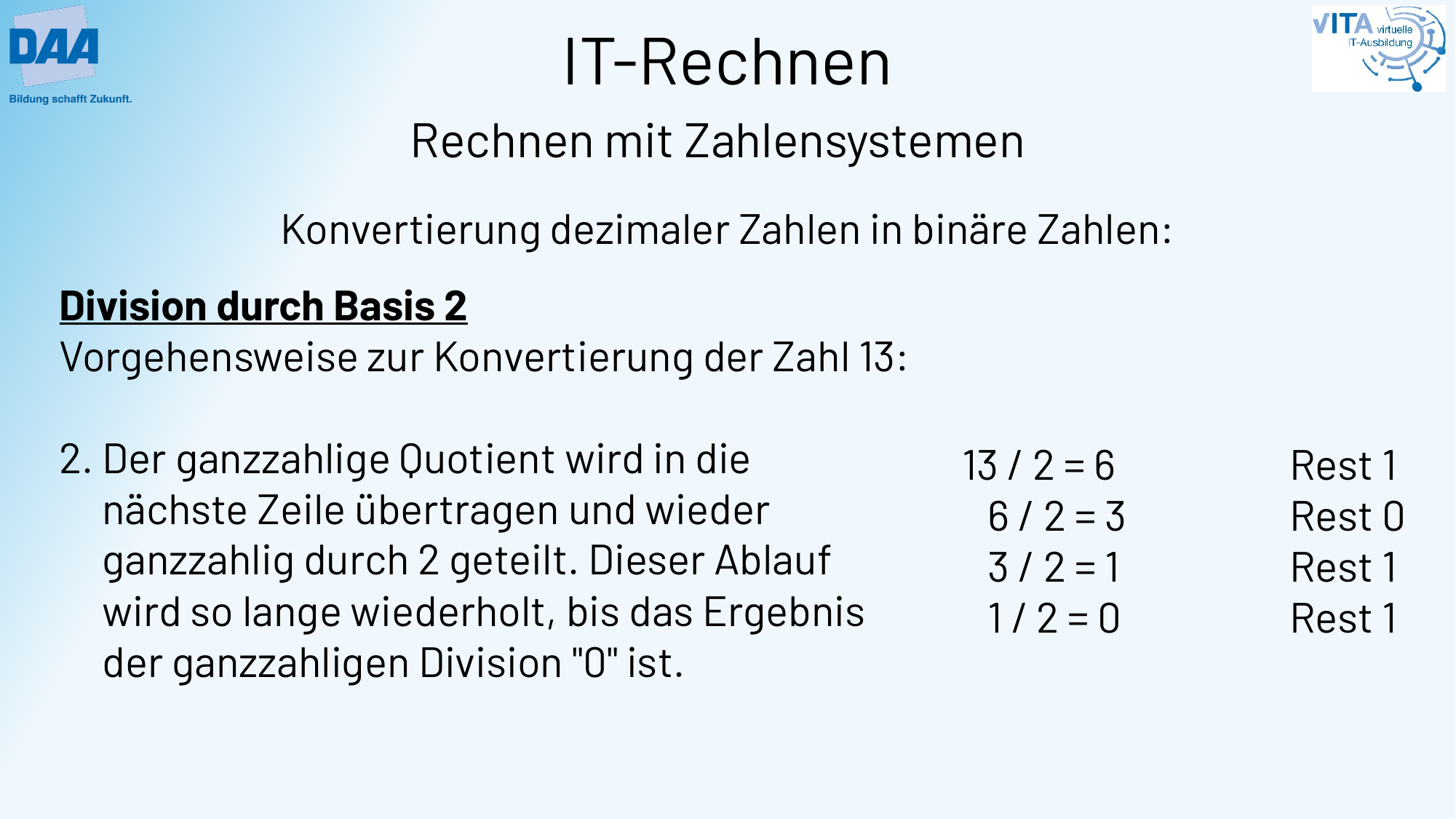

Konvertierung dezimaler Zahlen in binäre Zahlen:
Division durch Basis 2
Vorgehensweise zur Konvertierung der Zahl 13:

2. Der ganzzahlige Quotient wird in die
     nächste Zeile übertragen und wieder
     ganzzahlig durch 2 geteilt. Dieser Ablauf
     wird so lange wiederholt, bis das Ergebnis
     der ganzzahligen Division "0" ist.
13 / 2 = 6		Rest 1
   6 / 2 = 3		Rest 0
   3 / 2 = 1		Rest 1
   1 / 2 = 0		Rest 1